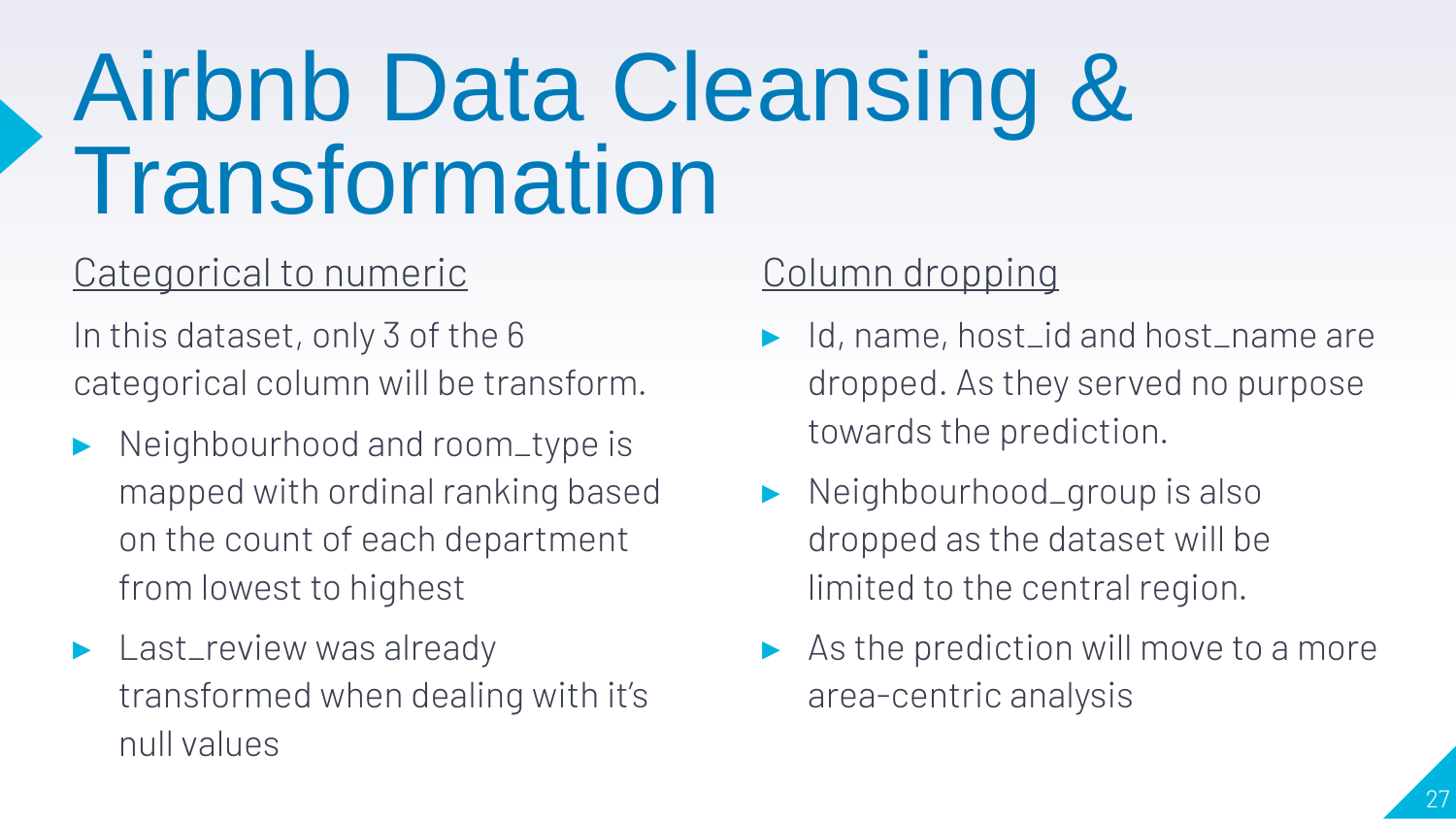

# Airbnb Data Cleansing & Transformation
Categorical to numeric
In this dataset, only 3 of the 6 categorical column will be transform.
Neighbourhood and room_type is mapped with ordinal ranking based on the count of each department from lowest to highest
Last_review was already transformed when dealing with it’s null values
Column dropping
Id, name, host_id and host_name are dropped. As they served no purpose towards the prediction.
Neighbourhood_group is also dropped as the dataset will be limited to the central region.
As the prediction will move to a more area-centric analysis

27